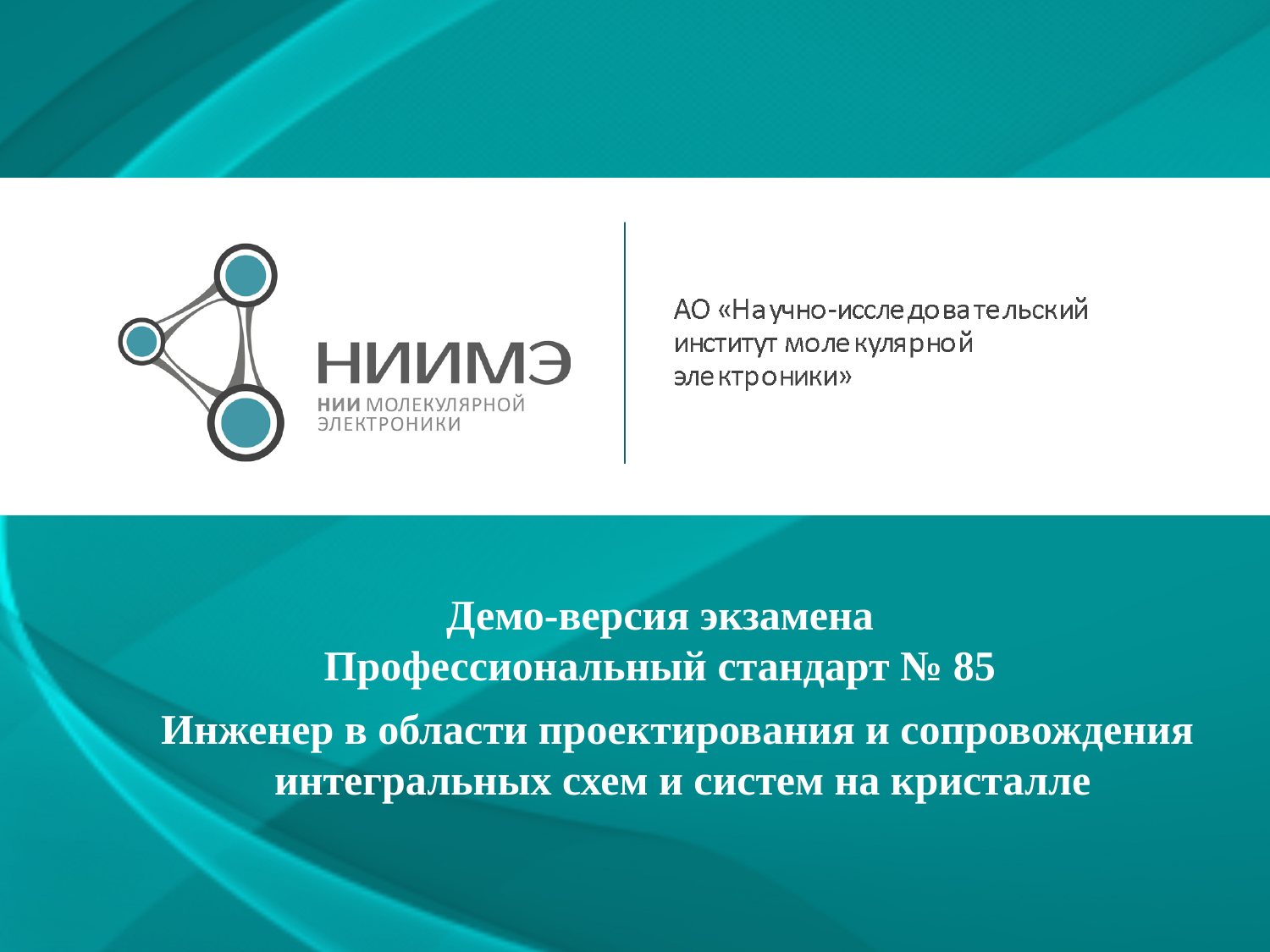

Демо-версия экзамена
Профессиональный стандарт № 85
Инженер в области проектирования и сопровождения
 интегральных схем и систем на кристалле